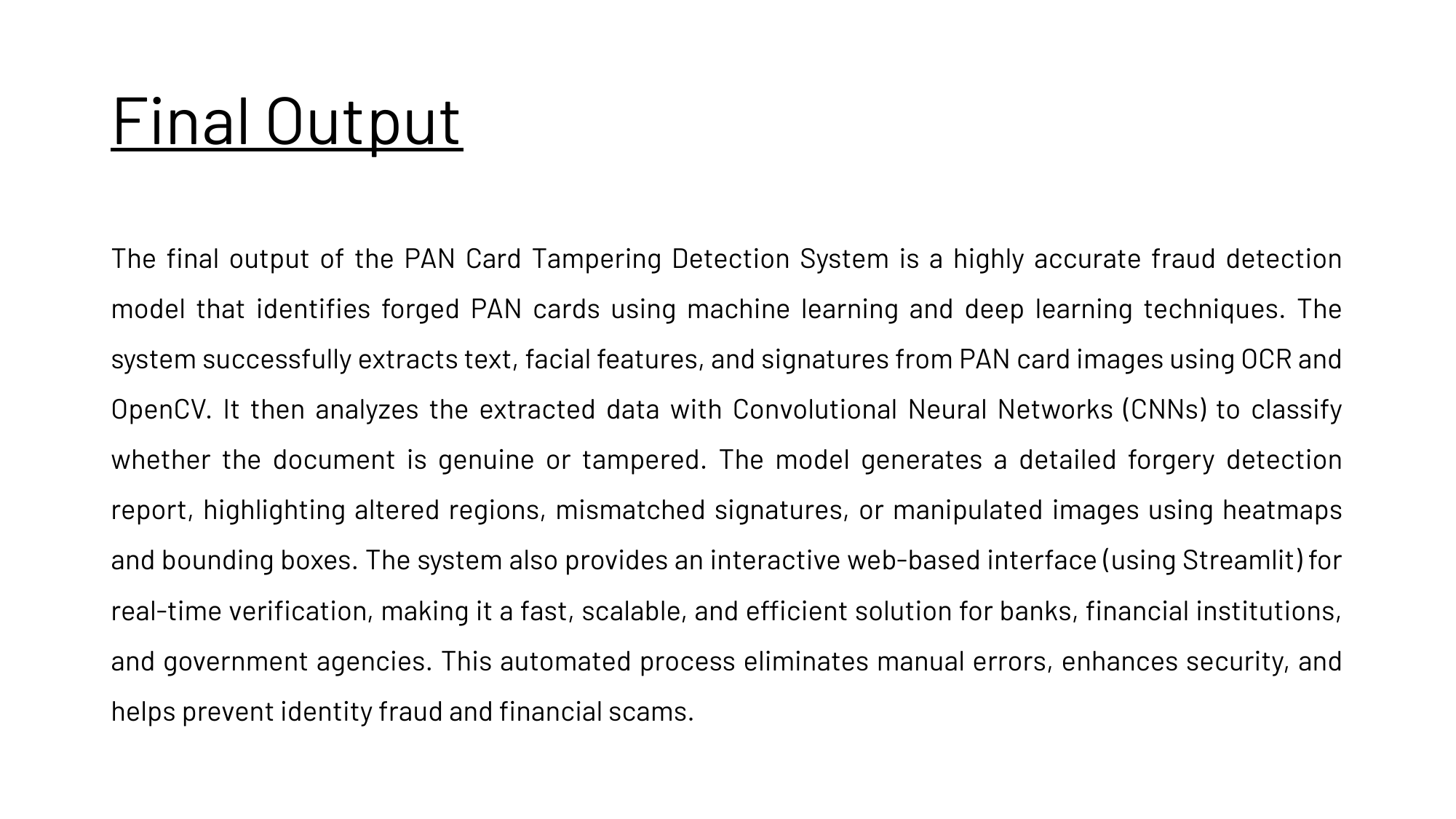

# Final Output
The final output of the PAN Card Tampering Detection System is a highly accurate fraud detection model that identifies forged PAN cards using machine learning and deep learning techniques. The system successfully extracts text, facial features, and signatures from PAN card images using OCR and OpenCV. It then analyzes the extracted data with Convolutional Neural Networks (CNNs) to classify whether the document is genuine or tampered. The model generates a detailed forgery detection report, highlighting altered regions, mismatched signatures, or manipulated images using heatmaps and bounding boxes. The system also provides an interactive web-based interface (using Streamlit) for real-time verification, making it a fast, scalable, and efficient solution for banks, financial institutions, and government agencies. This automated process eliminates manual errors, enhances security, and helps prevent identity fraud and financial scams.